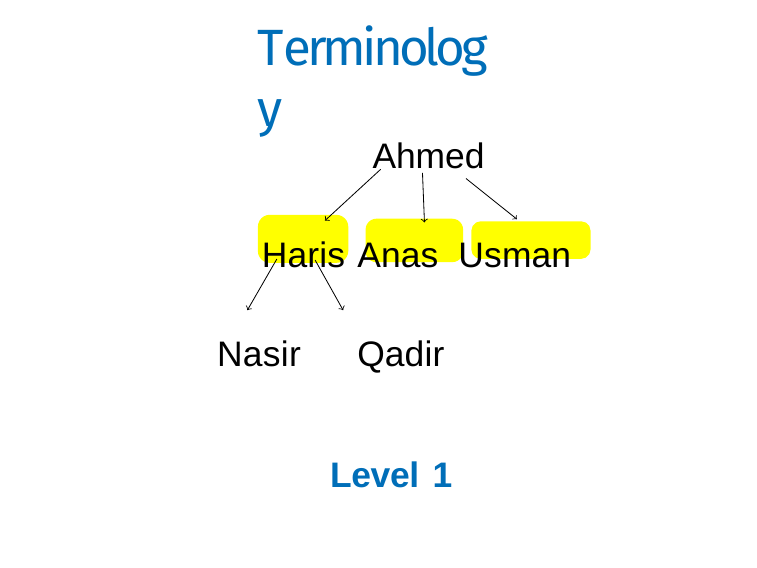

# Terminology

Level 1
Ahmed
Haris	Anas  Usman     Nasir	Qadir